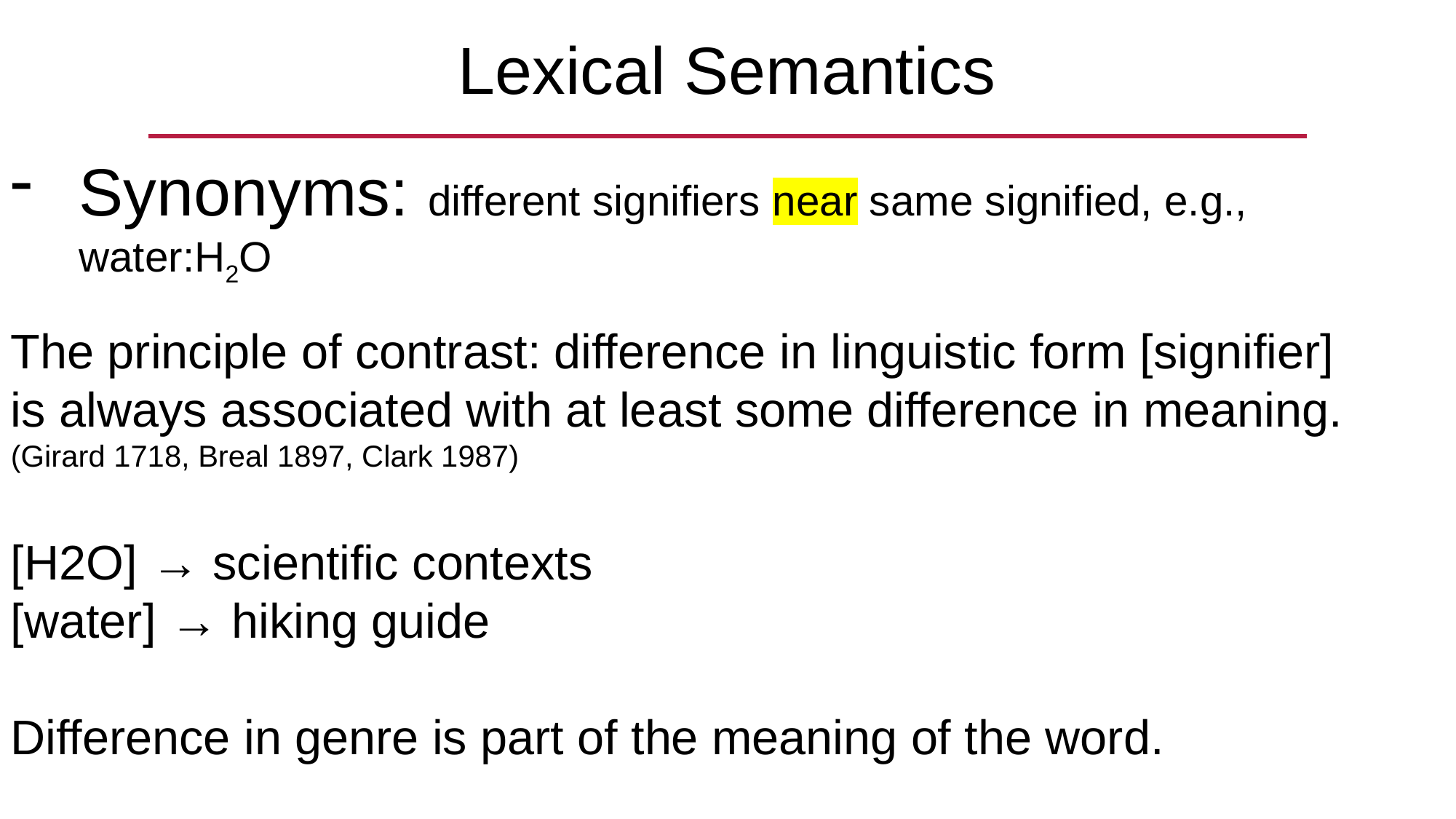

Lexical Semantics
Synonyms: different signifiers near same signified, e.g., water:H2O

The principle of contrast: difference in linguistic form [signifier] is always associated with at least some difference in meaning.
(Girard 1718, Breal 1897, Clark 1987)

[H2O] → scientific contexts
[water] → hiking guide

Difference in genre is part of the meaning of the word.